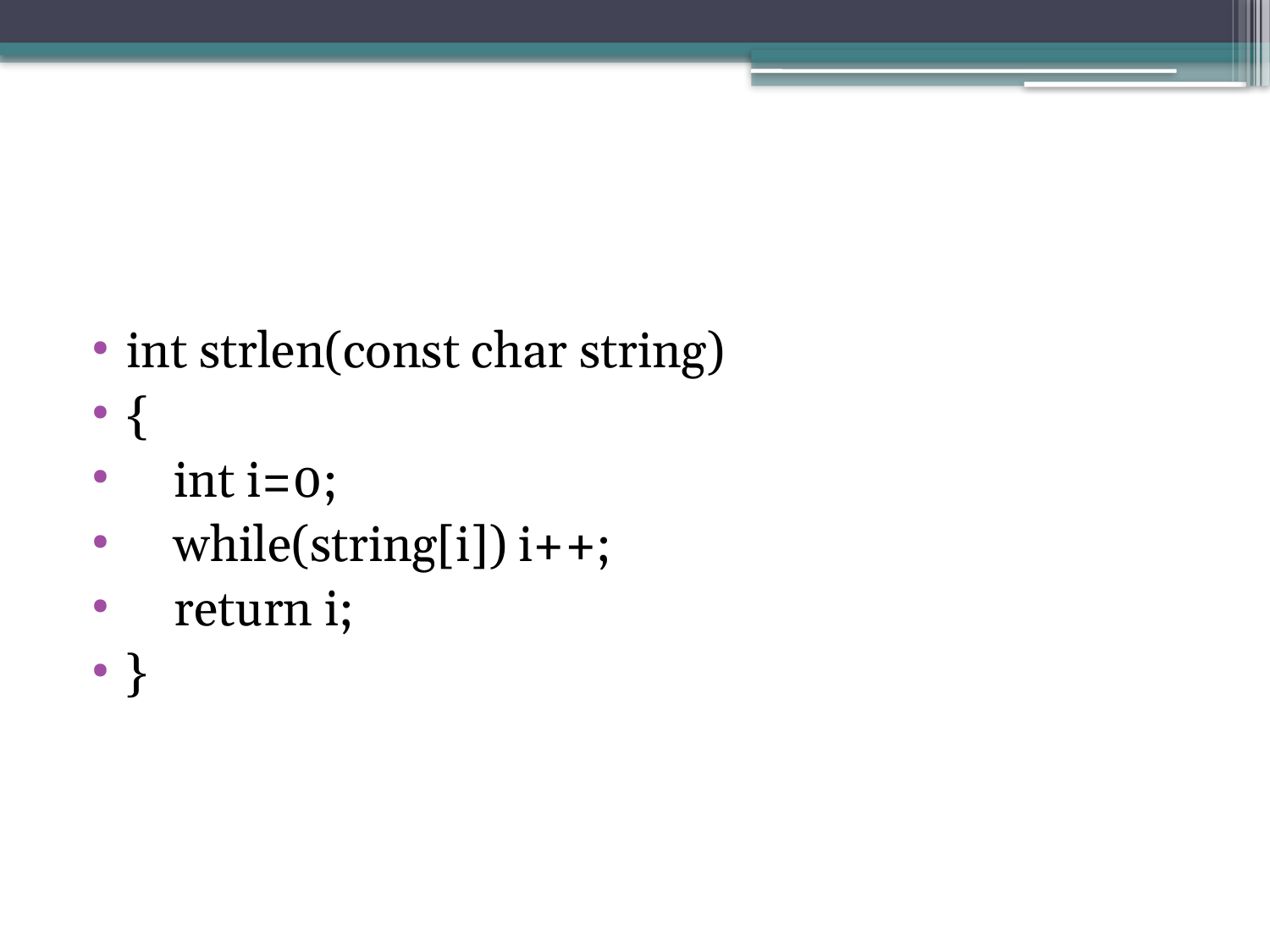

#
int strlen(const char string)
{
    int i=0;
    while(string[i]) i++;
    return i;
}